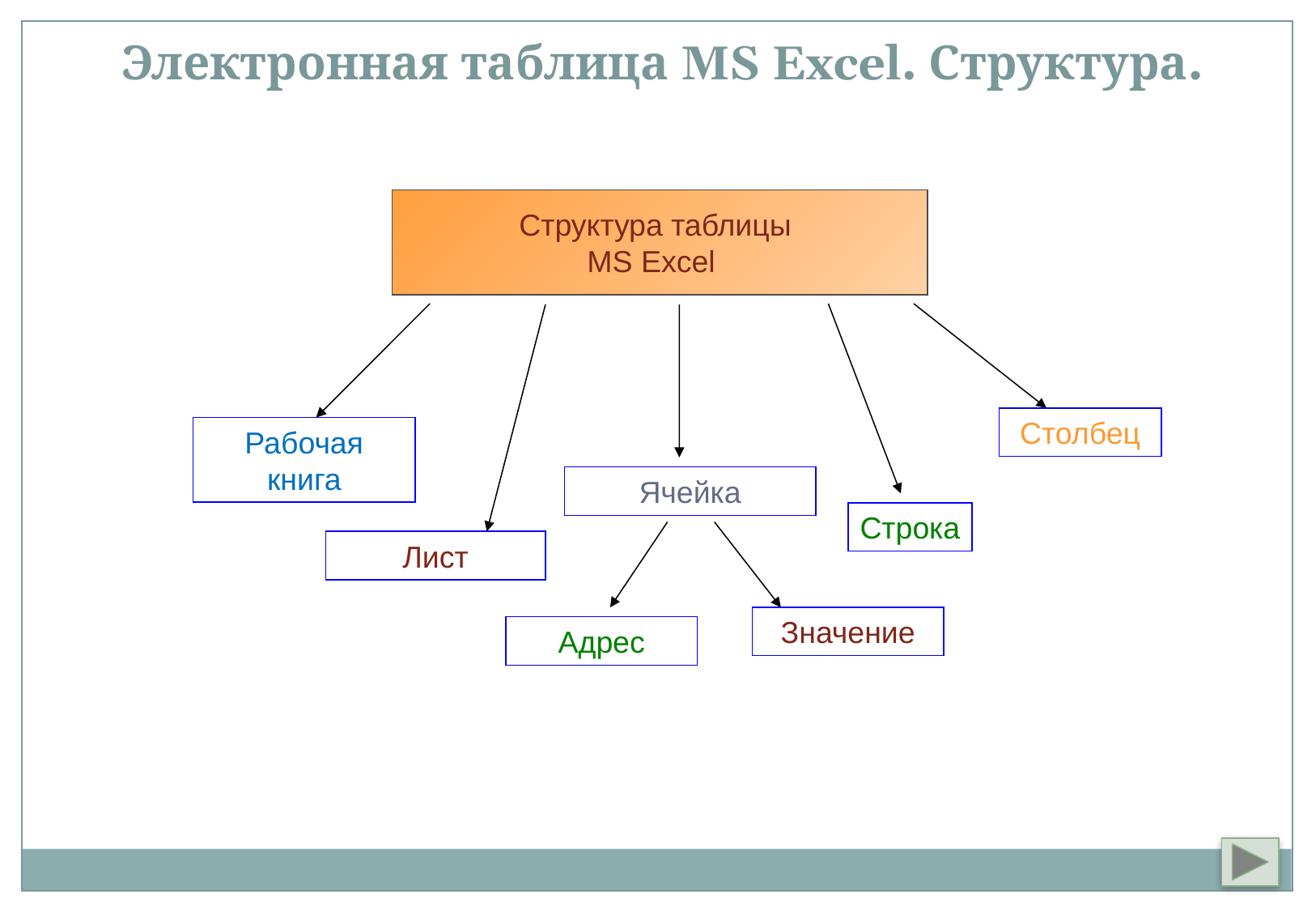

Электронная таблица MS Excel. Структура.
Структура таблицы
MS Excel

Столбец
Рабочая книга
Ячейка
Строка

Лист
Значение
Адрес